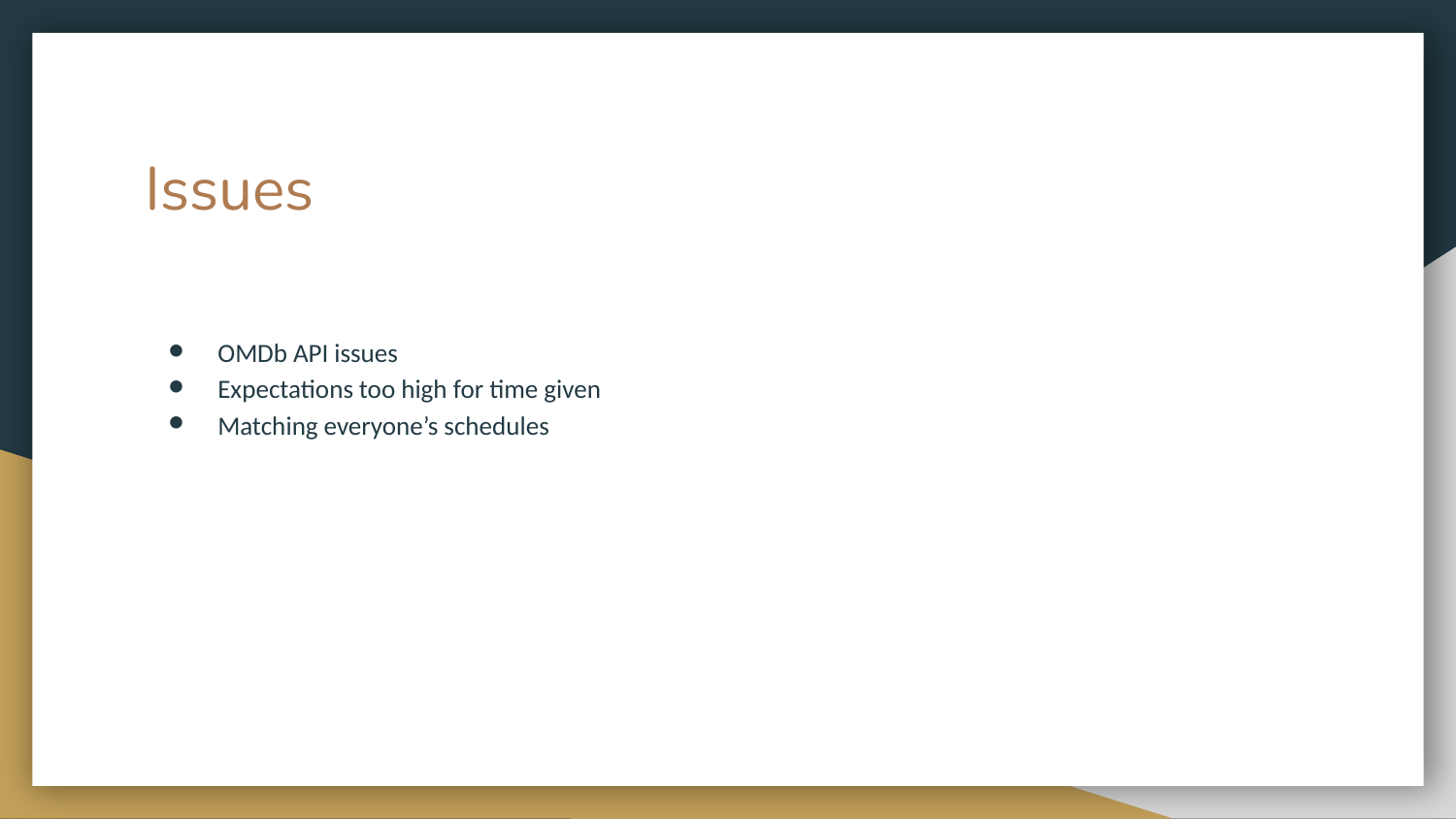

# Issues
OMDb API issues
Expectations too high for time given
Matching everyone’s schedules